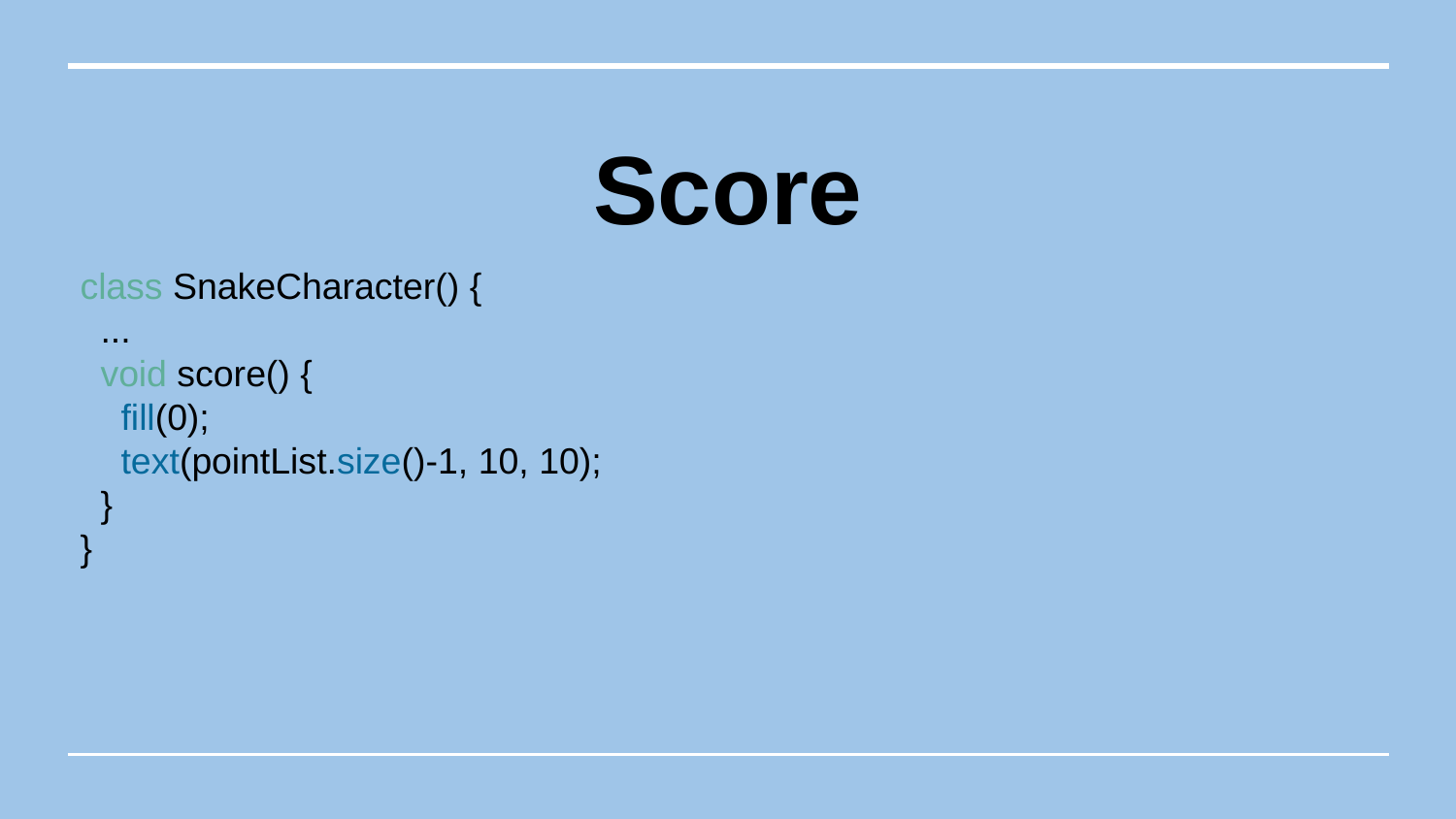

# Score
class SnakeCharacter() {
  ...
  void score() {
    fill(0);
    text(pointList.size()-1, 10, 10);
  }
}